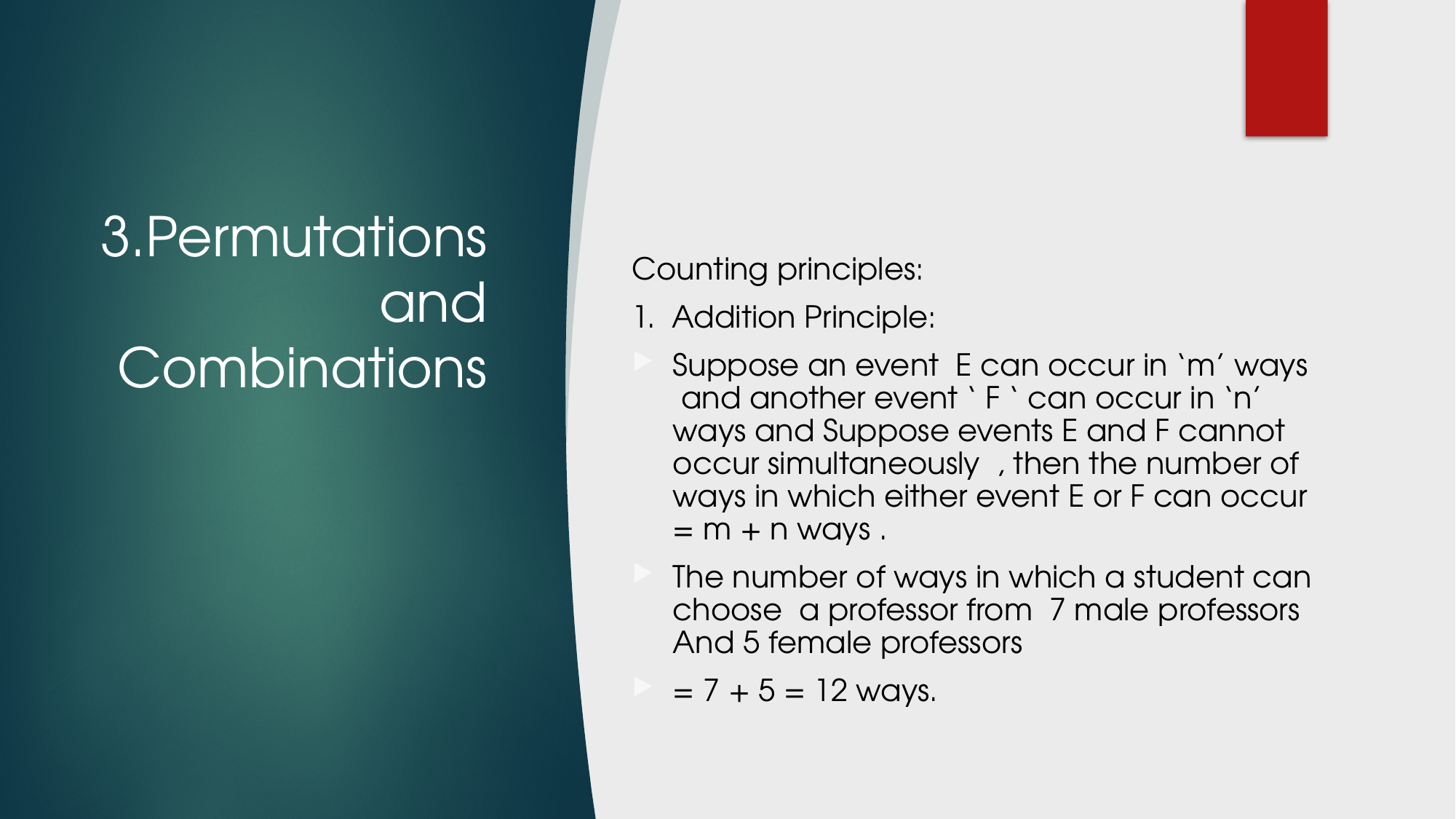

# 3.Permutations and Combinations

Counting principles:
1.  Addition Principle:
Suppose an event  E can occur in ‘m’ ways   and another event ‘ F ‘ can occur in ‘n’ ways and Suppose events E and F cannot occur simultaneously  , then the number of ways in which either event E or F can occur = m + n ways .
The number of ways in which a student can choose  a professor from  7 male professors And 5 female professors
= 7 + 5 = 12 ways.